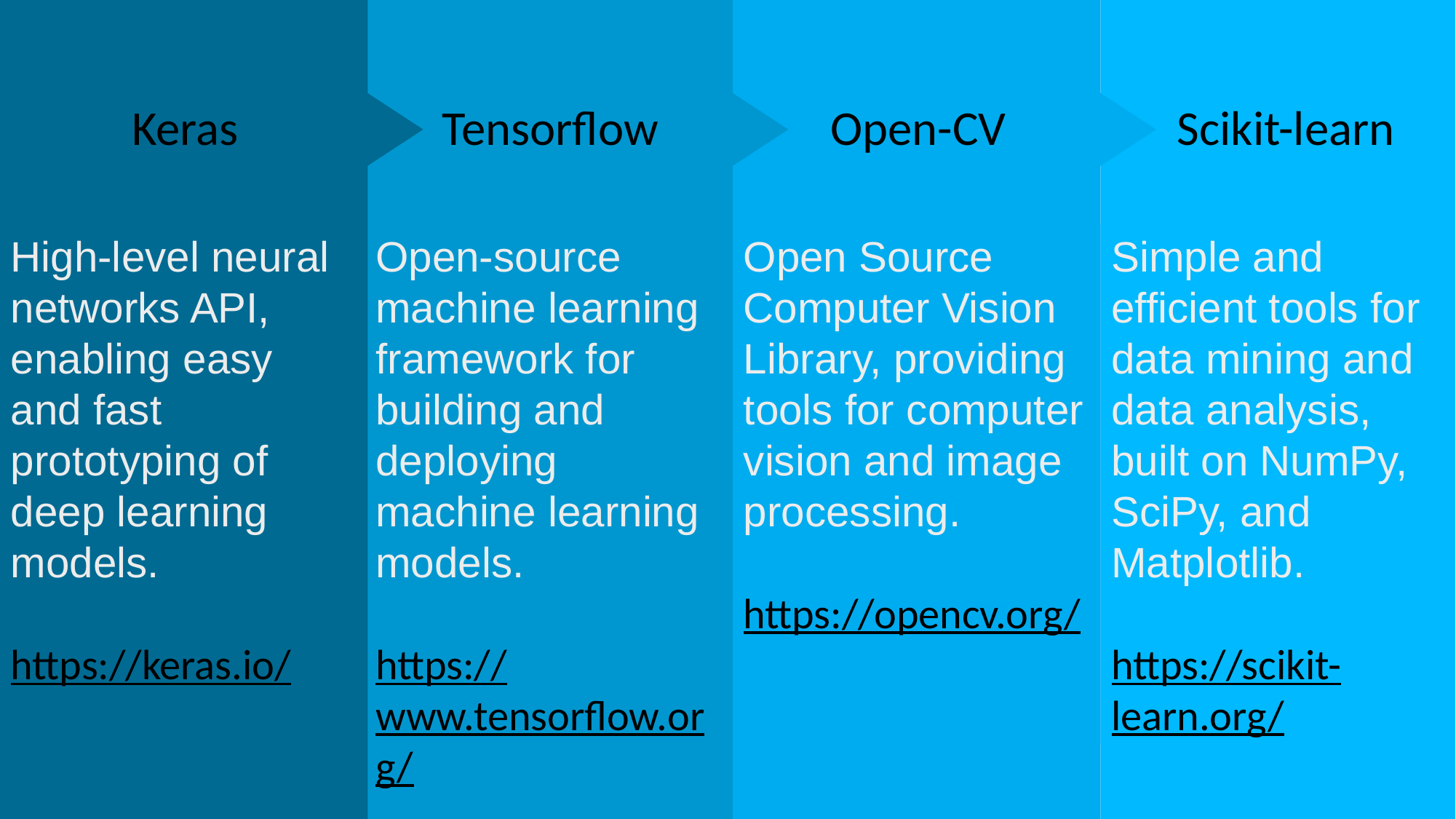

Keras

High-level neural networks API, enabling easy and fast prototyping of deep learning models.

https://keras.io/

Tensorflow

Open-source machine learning framework for building and deploying machine learning models.

https://www.tensorflow.org/

Open-CV

Open Source Computer Vision Library, providing tools for computer vision and image processing.

https://opencv.org/

Scikit-learn

Simple and efficient tools for data mining and data analysis, built on NumPy, SciPy, and Matplotlib.

https://scikit-learn.org/